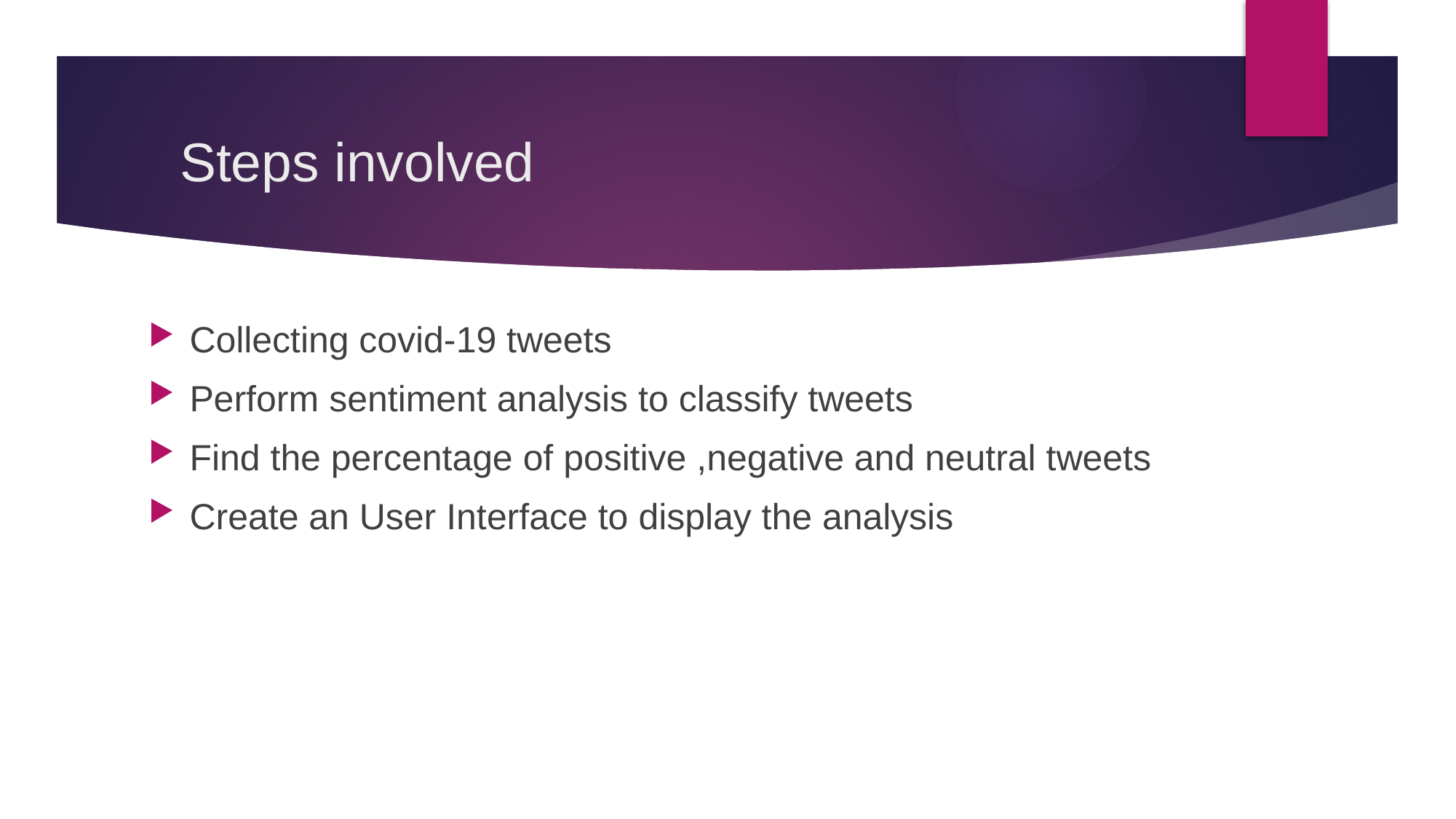

# Steps involved
Collecting covid-19 tweets
Perform sentiment analysis to classify tweets
Find the percentage of positive ,negative and neutral tweets
Create an User Interface to display the analysis